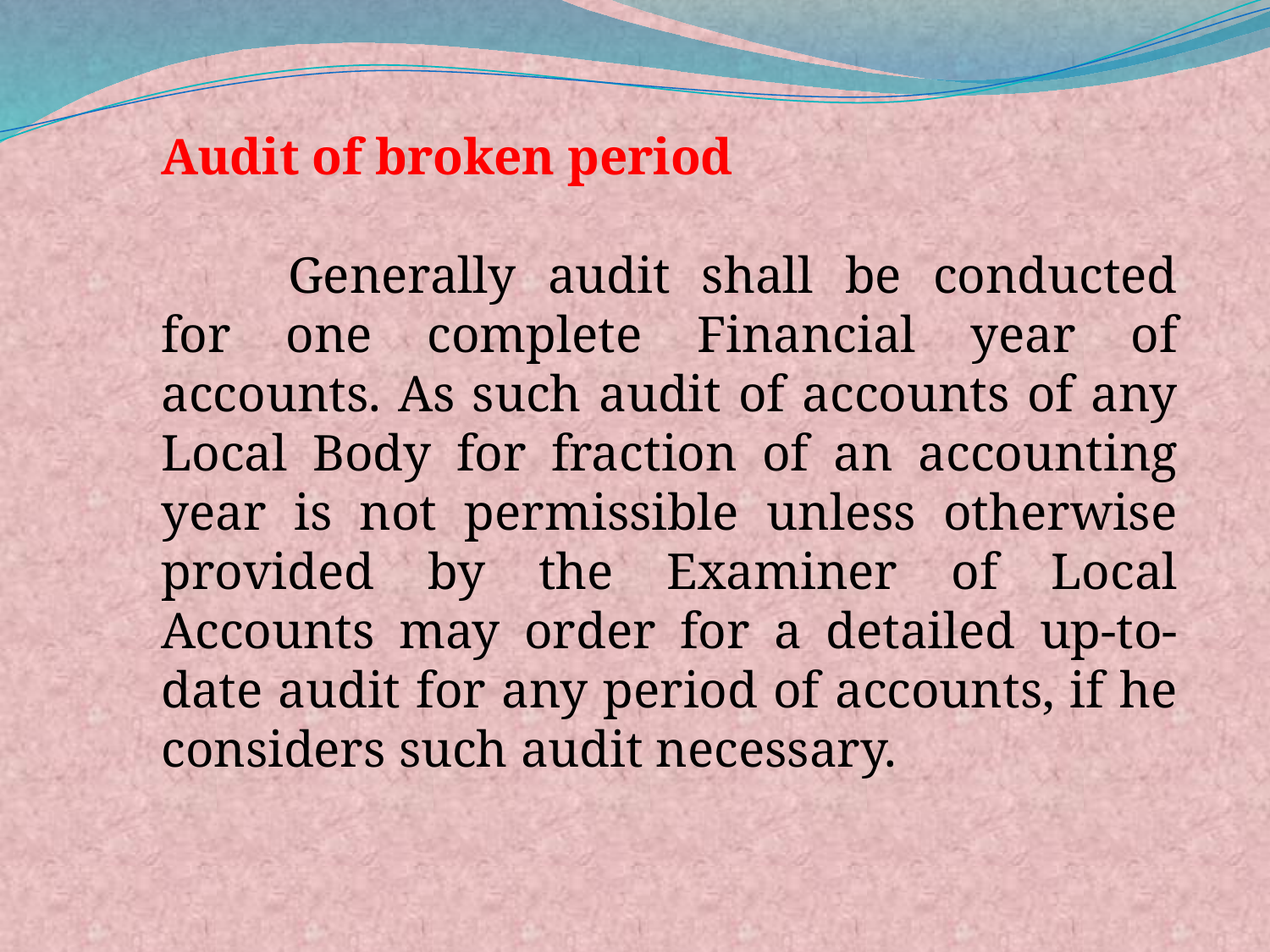

Audit of broken period
	Generally audit shall be conducted for one complete Financial year of accounts. As such audit of accounts of any Local Body for fraction of an accounting year is not permissible unless otherwise provided by the Examiner of Local Accounts may order for a detailed up-to-date audit for any period of accounts, if he considers such audit necessary.